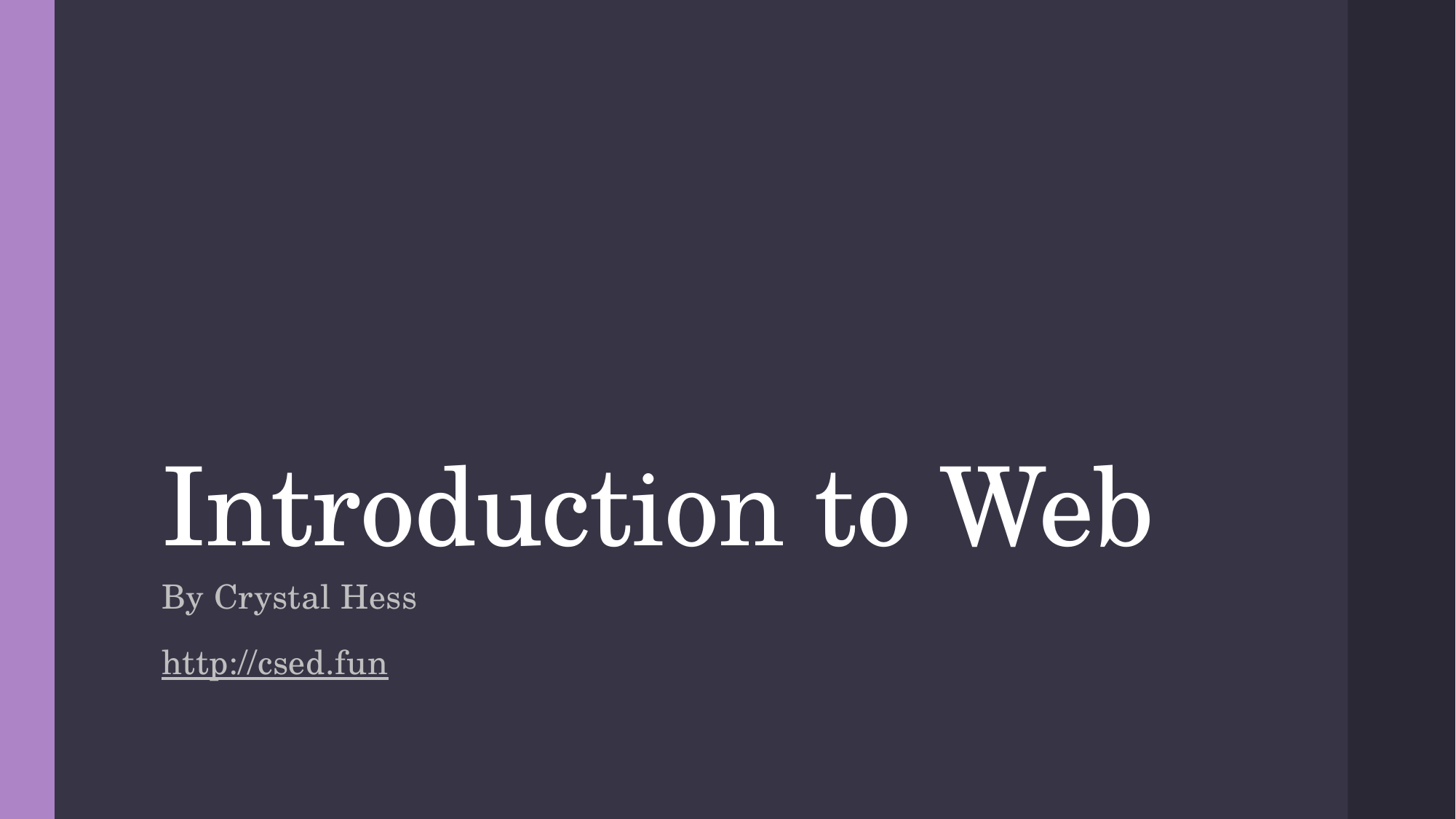

# Introduction to Web
By Crystal Hess
http://csed.fun